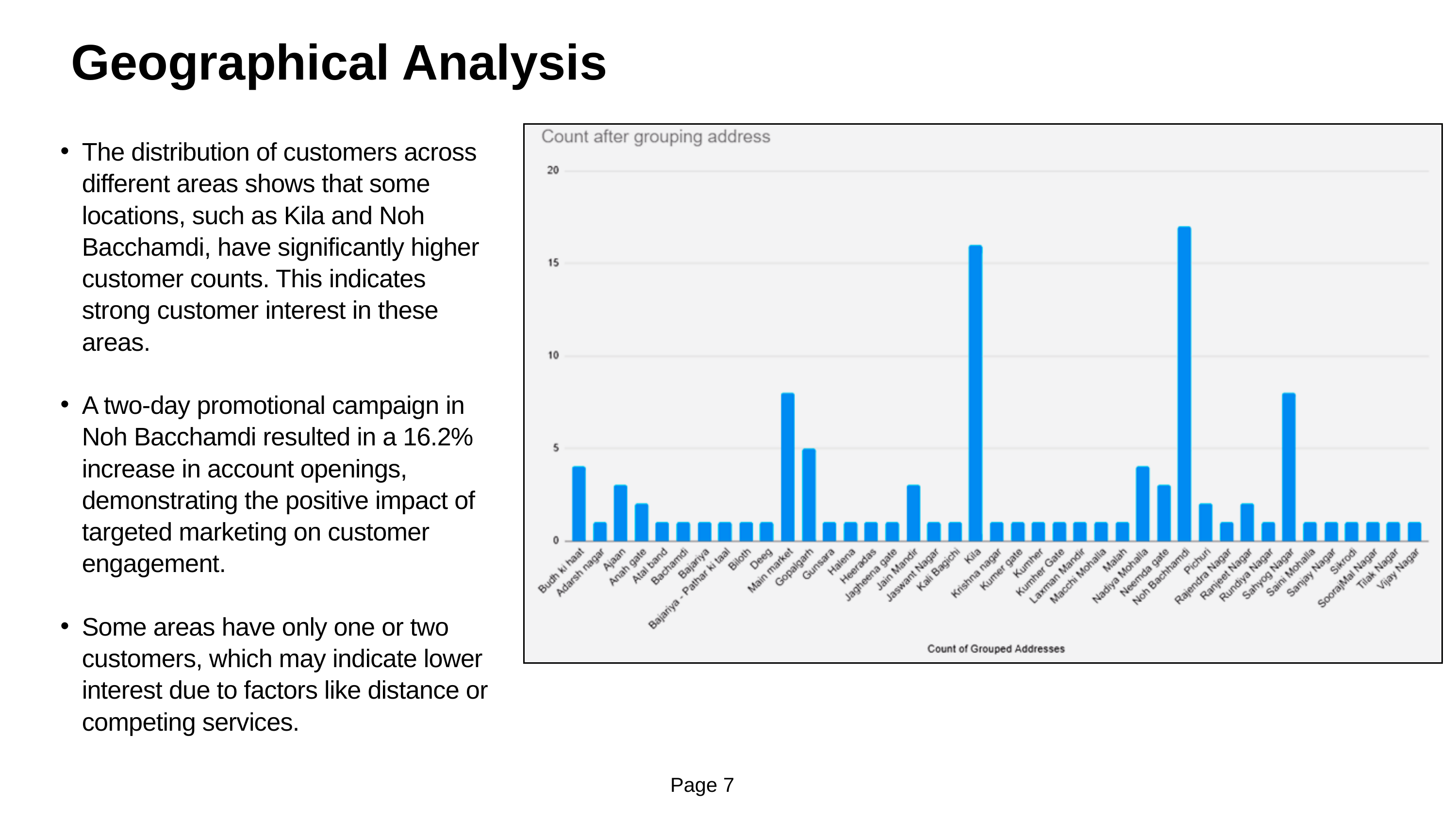

Geographical Analysis

The distribution of customers across different areas shows that some locations, such as Kila and Noh Bacchamdi, have significantly higher customer counts. This indicates strong customer interest in these areas.

A two-day promotional campaign in Noh Bacchamdi resulted in a 16.2% increase in account openings, demonstrating the positive impact of targeted marketing on customer engagement.

Some areas have only one or two customers, which may indicate lower interest due to factors like distance or competing services.
Page 7